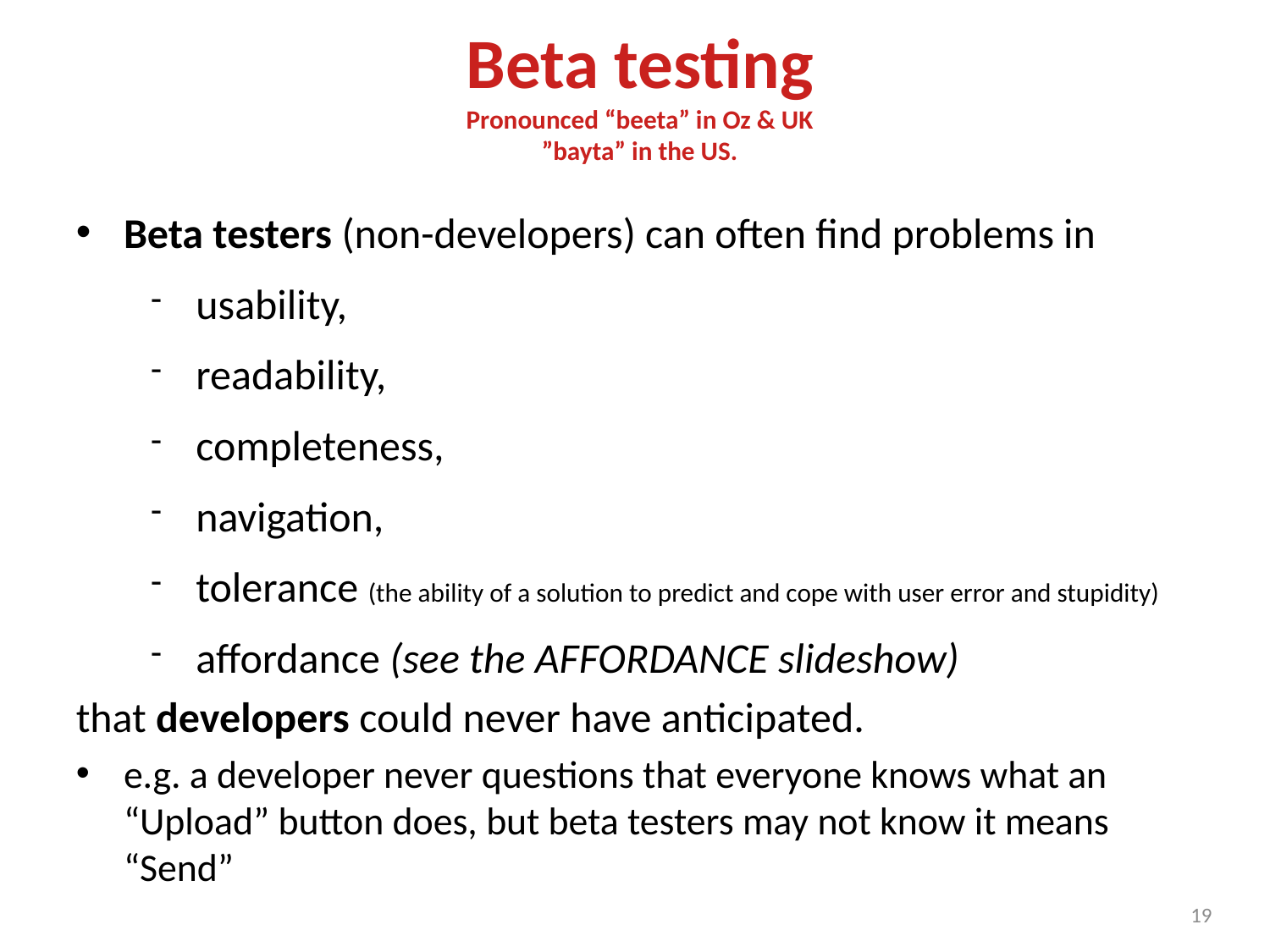

# Beta testing Pronounced “beeta” in Oz & UK ”bayta” in the US.
Beta testers (non-developers) can often find problems in
usability,
readability,
completeness,
navigation,
tolerance (the ability of a solution to predict and cope with user error and stupidity)
affordance (see the AFFORDANCE slideshow)
that developers could never have anticipated.
e.g. a developer never questions that everyone knows what an “Upload” button does, but beta testers may not know it means “Send”
19